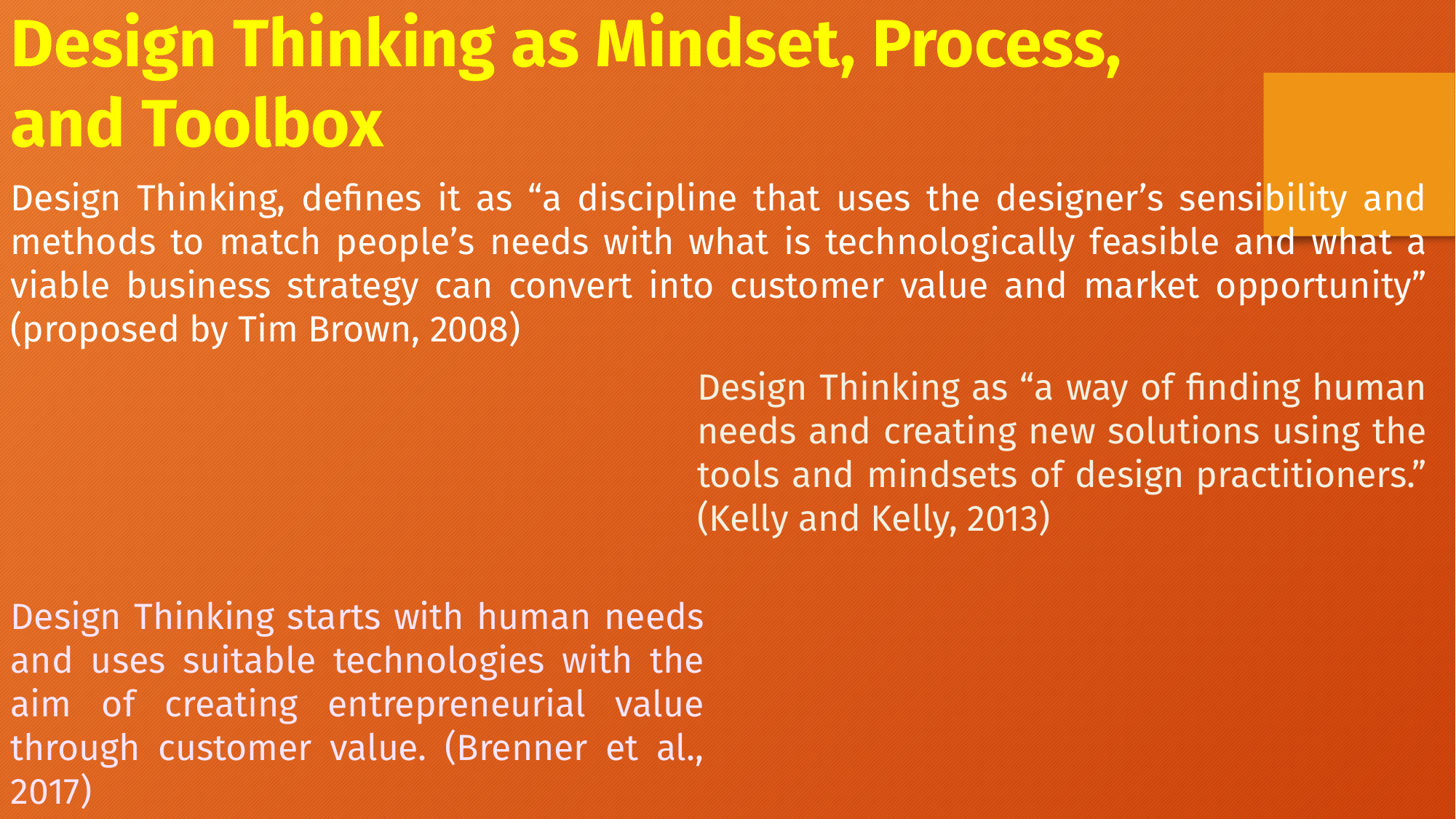

Design Thinking as Mindset, Process, and Toolbox
Design Thinking, defines it as “a discipline that uses the designer’s sensibility and methods to match people’s needs with what is technologically feasible and what a viable business strategy can convert into customer value and market opportunity” (proposed by Tim Brown, 2008)
Design Thinking as “a way of finding human needs and creating new solutions using the tools and mindsets of design practitioners.” (Kelly and Kelly, 2013)
Design Thinking starts with human needs and uses suitable technologies with the aim of creating entrepreneurial value through customer value. (Brenner et al., 2017)